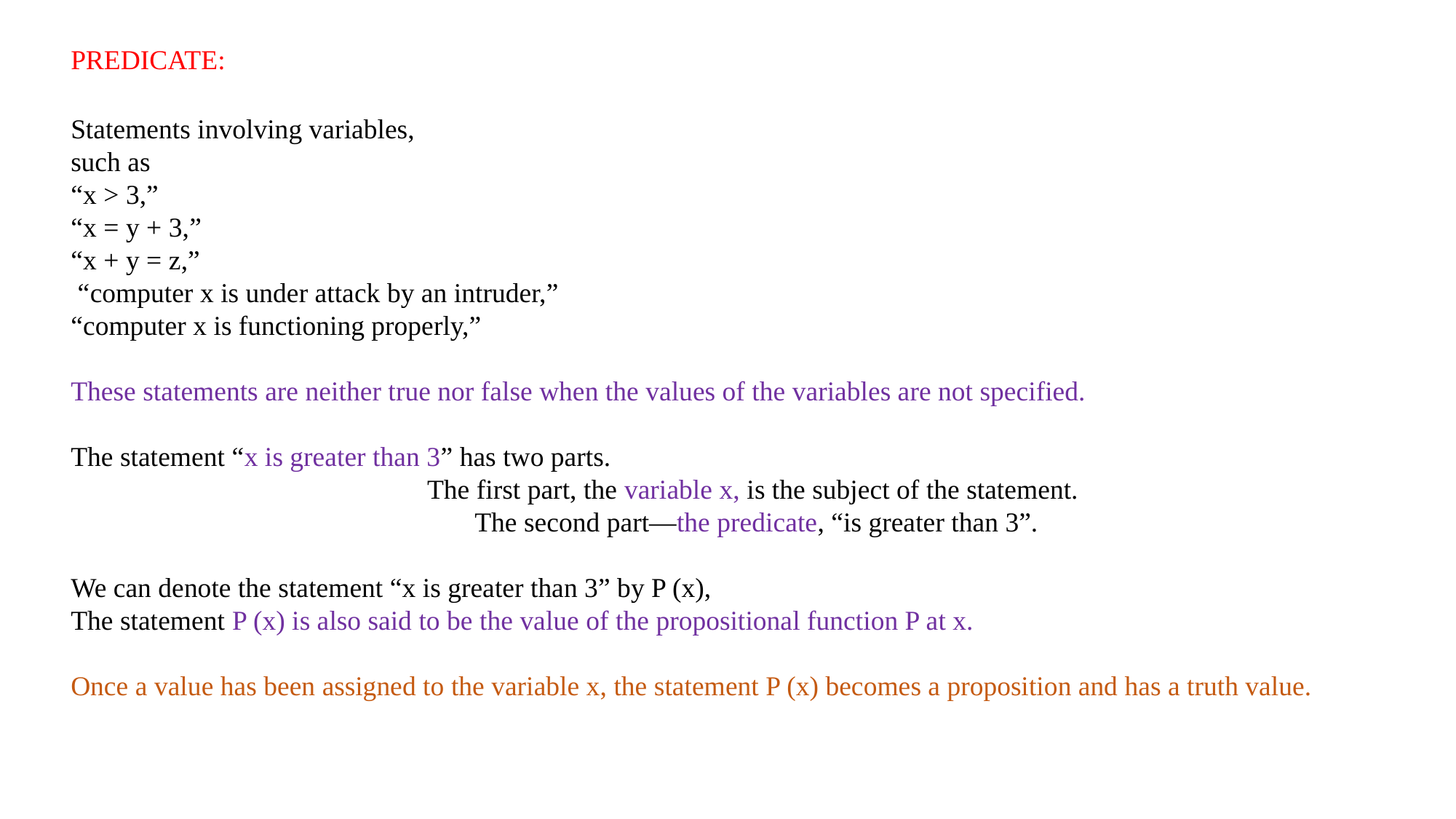

PREDICATE:
Statements involving variables,
such as
“x > 3,”
“x = y + 3,”
“x + y = z,”
 “computer x is under attack by an intruder,”
“computer x is functioning properly,”

These statements are neither true nor false when the values of the variables are not specified.

The statement “x is greater than 3” has two parts.
The first part, the variable x, is the subject of the statement.
 The second part—the predicate, “is greater than 3”.

We can denote the statement “x is greater than 3” by P (x),
The statement P (x) is also said to be the value of the propositional function P at x.

Once a value has been assigned to the variable x, the statement P (x) becomes a proposition and has a truth value.